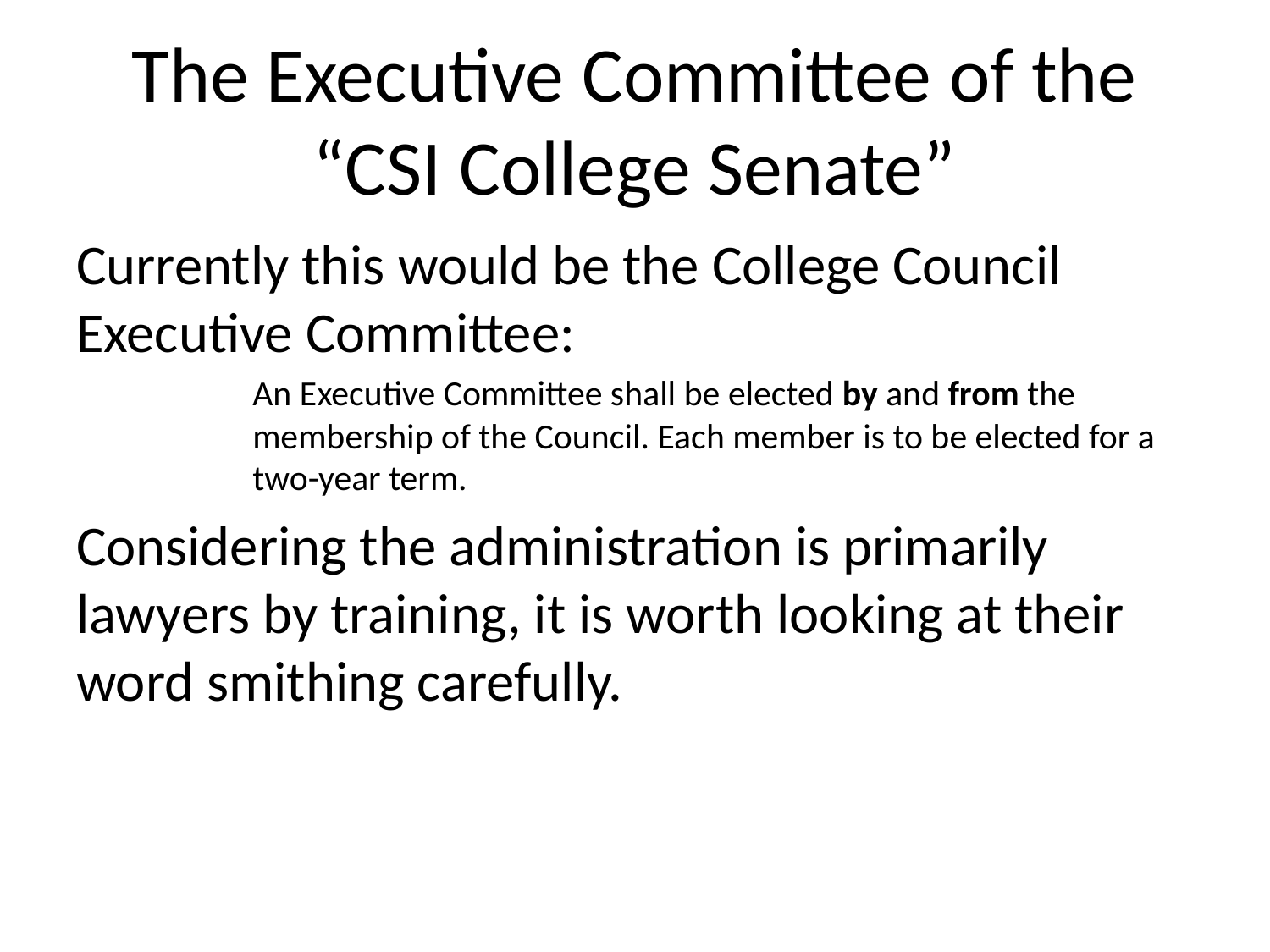

# The Executive Committee of the “CSI College Senate”
Currently this would be the College Council Executive Committee:
An Executive Committee shall be elected by and from the membership of the Council. Each member is to be elected for a two-year term.
Considering the administration is primarily lawyers by training, it is worth looking at their word smithing carefully.